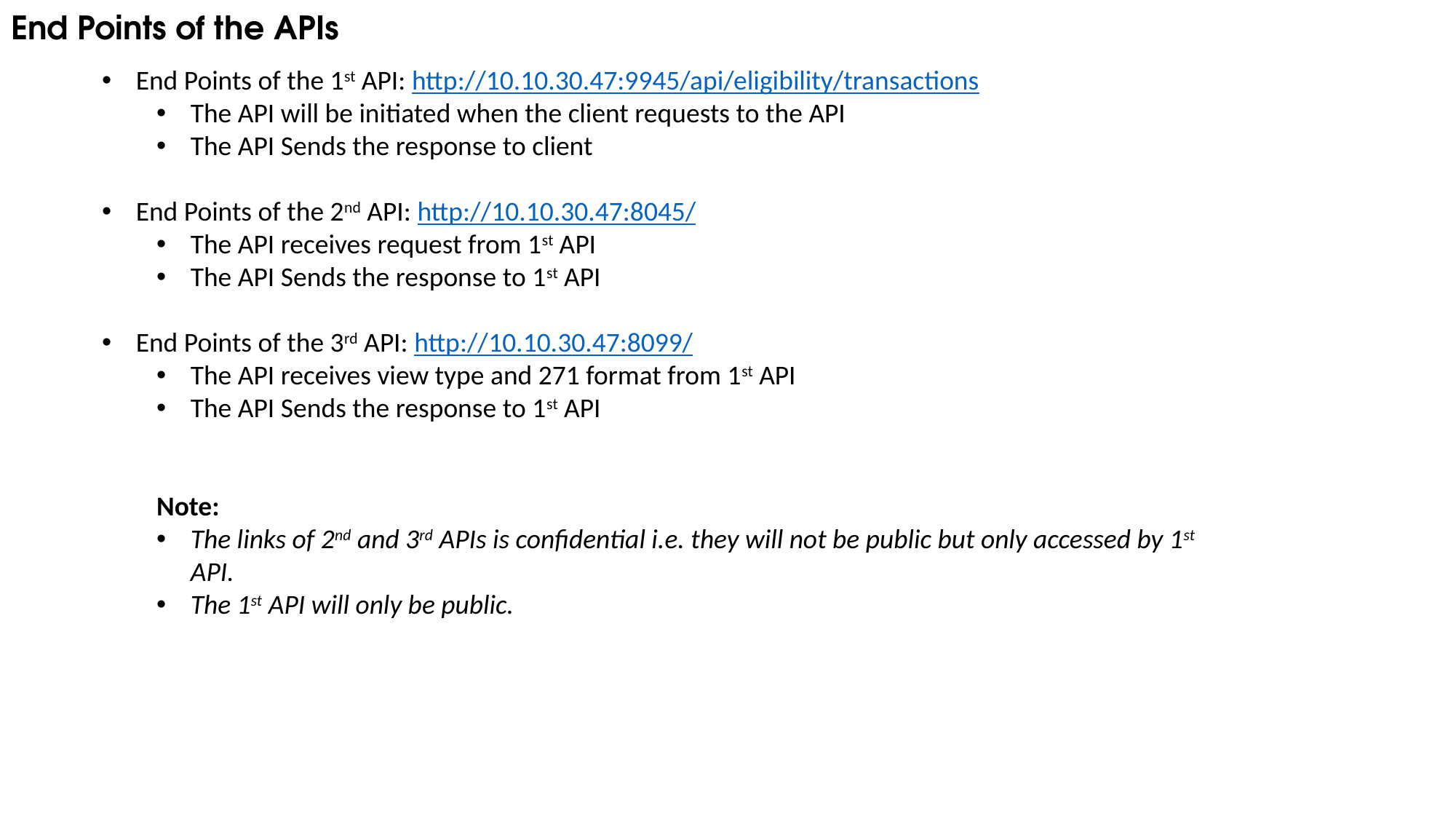

# End Points of the APIs
End Points of the 1st API: http://10.10.30.47:9945/api/eligibility/transactions
The API will be initiated when the client requests to the API
The API Sends the response to client

End Points of the 2nd API: http://10.10.30.47:8045/
The API receives request from 1st API
The API Sends the response to 1st API

End Points of the 3rd API: http://10.10.30.47:8099/
The API receives view type and 271 format from 1st API
The API Sends the response to 1st API

Note:
The links of 2nd and 3rd APIs is confidential i.e. they will not be public but only accessed by 1st API.
The 1st API will only be public.